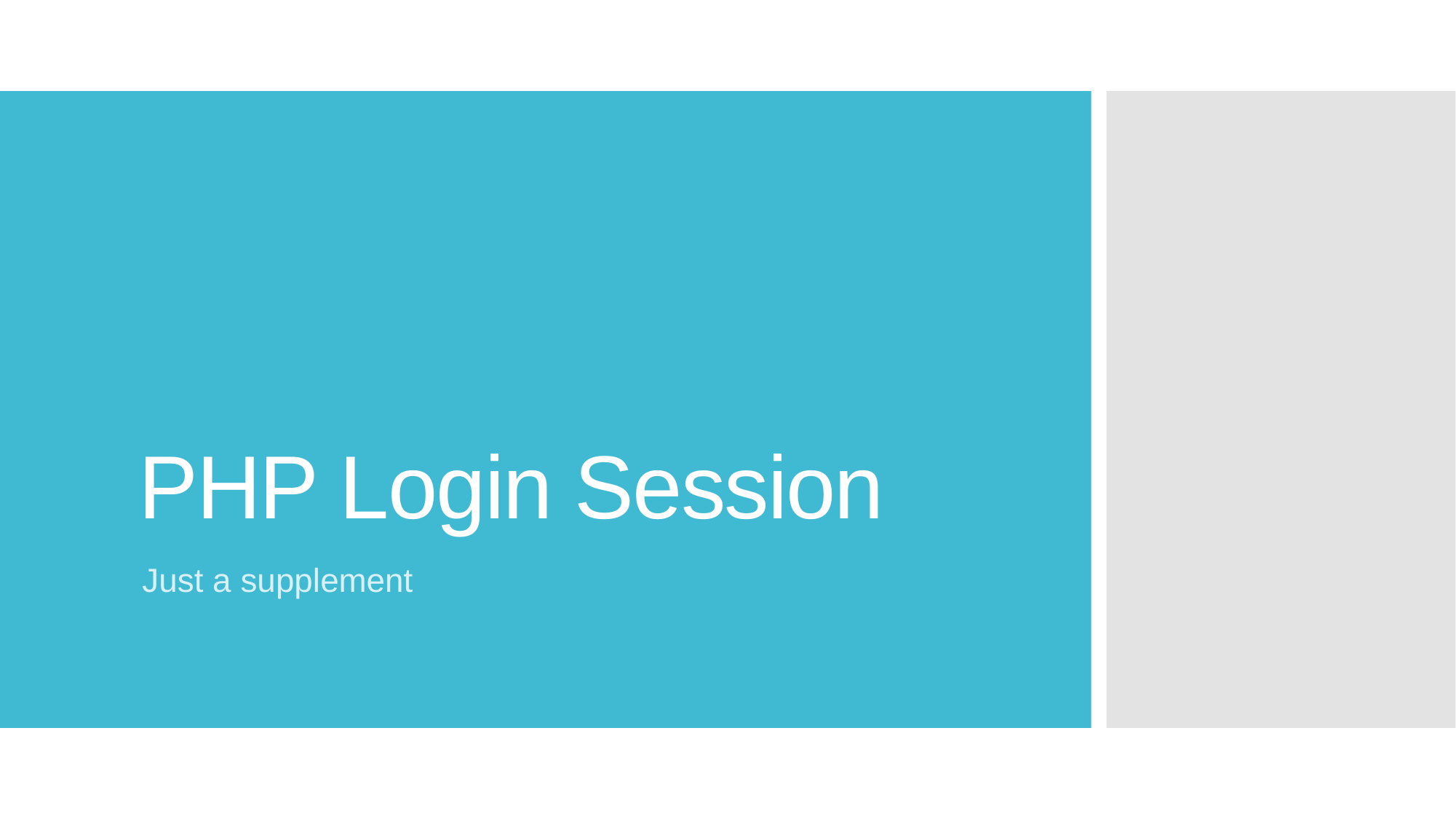

# PHP Login Session
Just a supplement